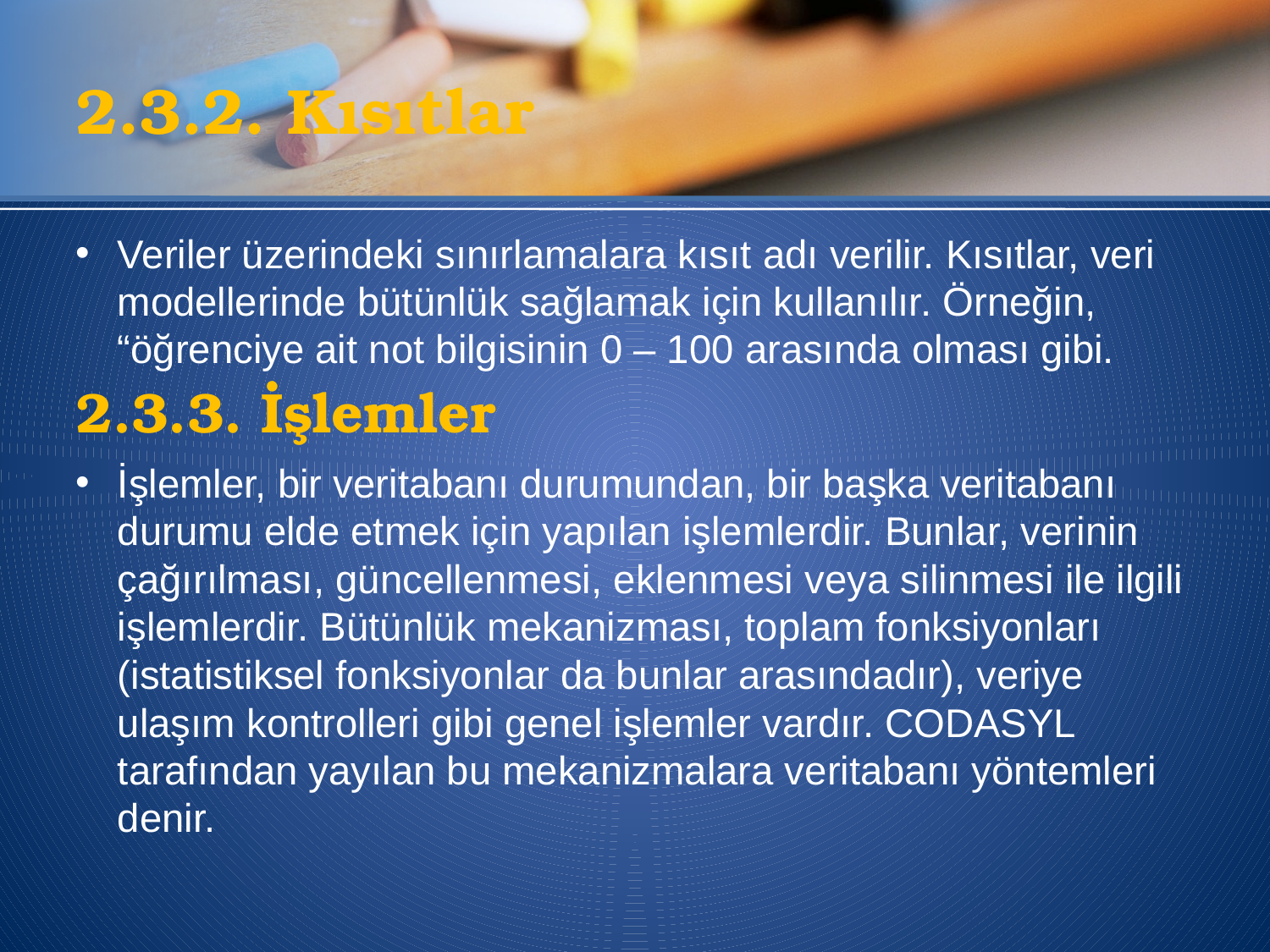

# 2.3.2. Kısıtlar
Veriler üzerindeki sınırlamalara kısıt adı verilir. Kısıtlar, veri modellerinde bütünlük sağlamak için kullanılır. Örneğin, “öğrenciye ait not bilgisinin 0 – 100 arasında olması gibi.
2.3.3. İşlemler
İşlemler, bir veritabanı durumundan, bir başka veritabanı durumu elde etmek için yapılan işlemlerdir. Bunlar, verinin çağırılması, güncellenmesi, eklenmesi veya silinmesi ile ilgili işlemlerdir. Bütünlük mekanizması, toplam fonksiyonları (istatistiksel fonksiyonlar da bunlar arasındadır), veriye ulaşım kontrolleri gibi genel işlemler vardır. CODASYL tarafından yayılan bu mekanizmalara veritabanı yöntemleri denir.